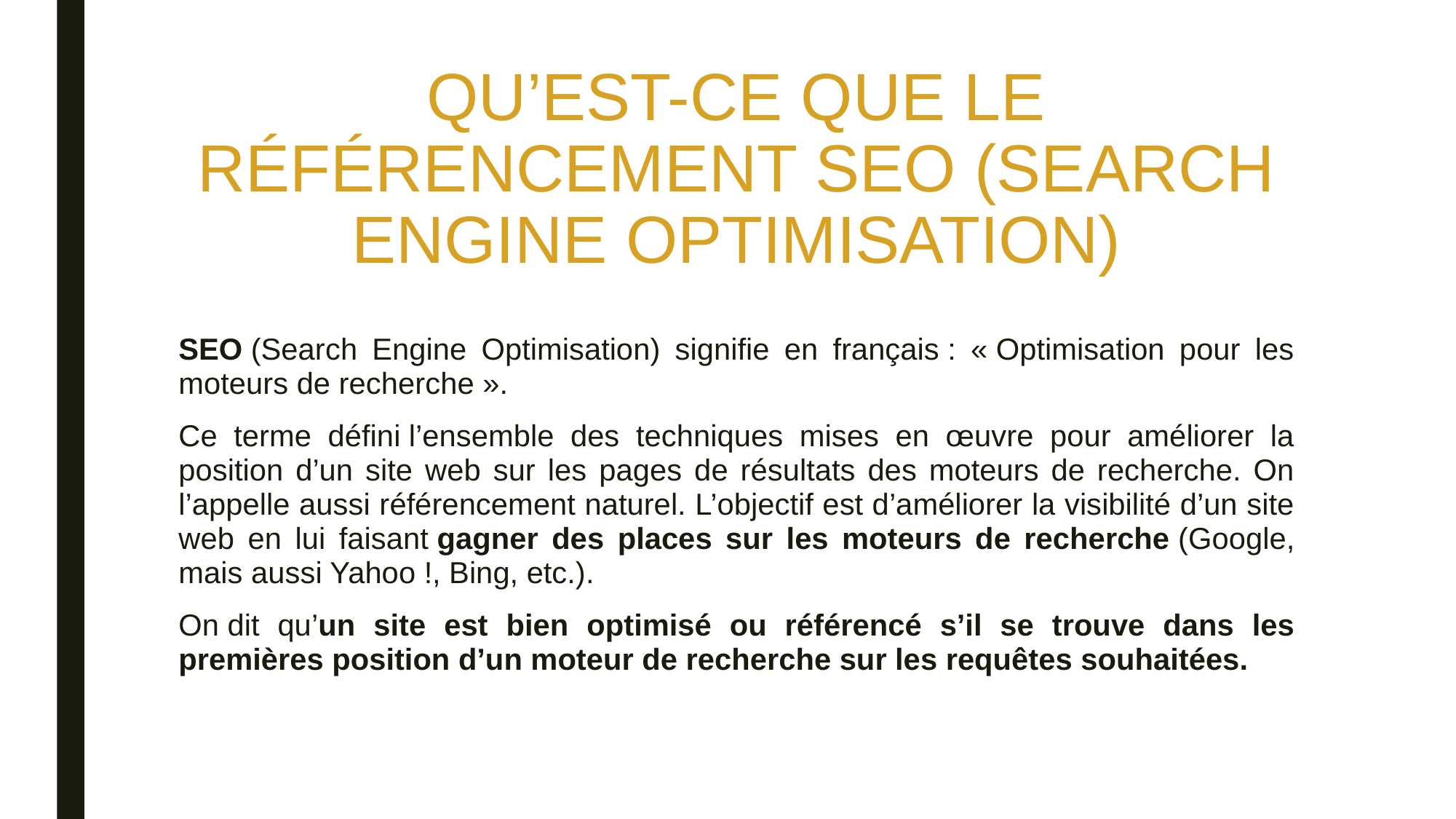

# QU’EST-CE QUE LE RÉFÉRENCEMENT SEO (SEARCH ENGINE OPTIMISATION)
SEO (Search Engine Optimisation) signifie en français : « Optimisation pour les moteurs de recherche ».
Ce terme défini l’ensemble des techniques mises en œuvre pour améliorer la position d’un site web sur les pages de résultats des moteurs de recherche. On l’appelle aussi référencement naturel. L’objectif est d’améliorer la visibilité d’un site web en lui faisant gagner des places sur les moteurs de recherche (Google, mais aussi Yahoo !, Bing, etc.).
On dit qu’un site est bien optimisé ou référencé s’il se trouve dans les premières position d’un moteur de recherche sur les requêtes souhaitées.